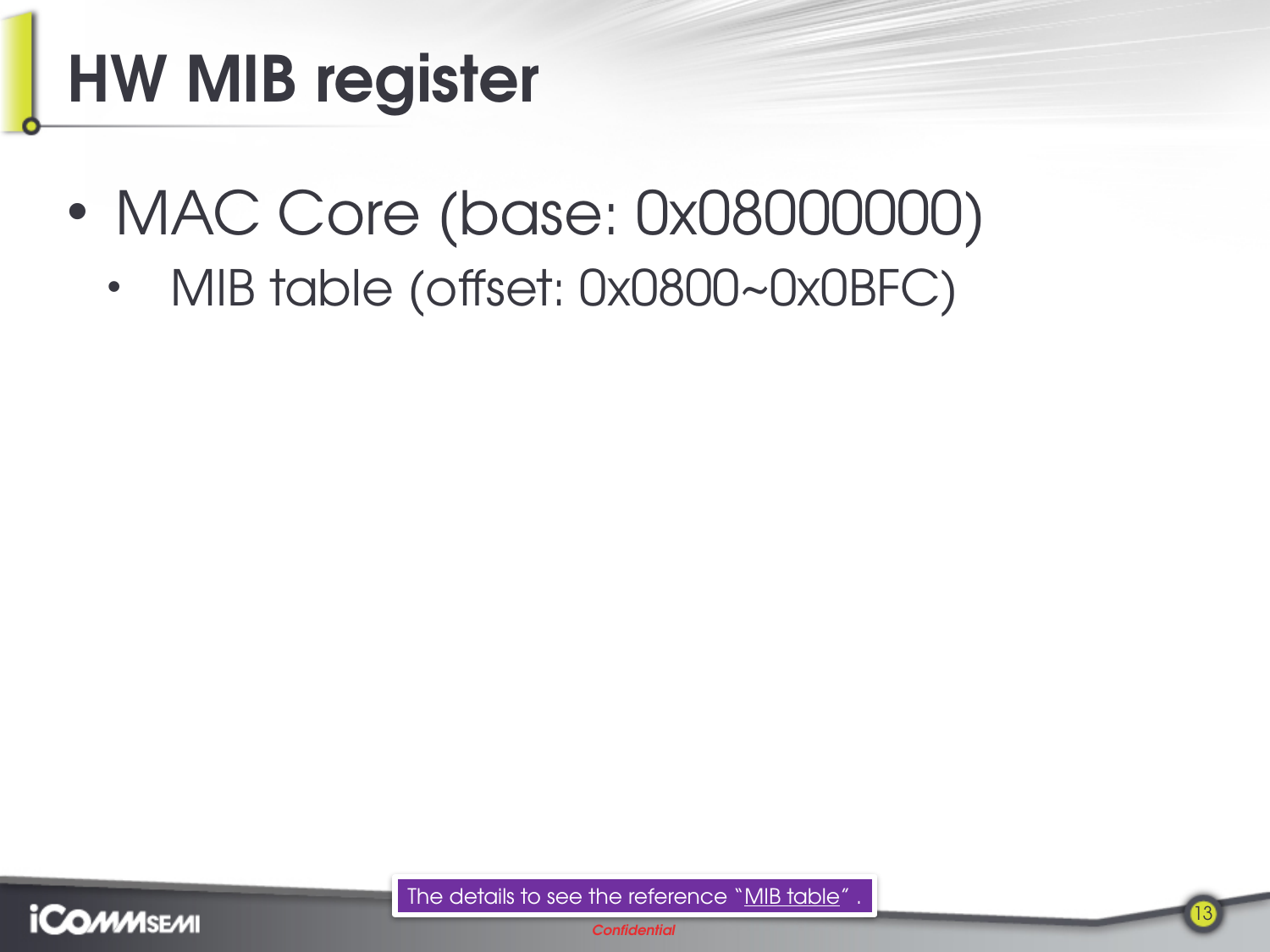

# HW MIB register
MAC Core (base: 0x08000000)
MIB table (offset: 0x0800~0x0BFC)
The details to see the reference “MIB table” .